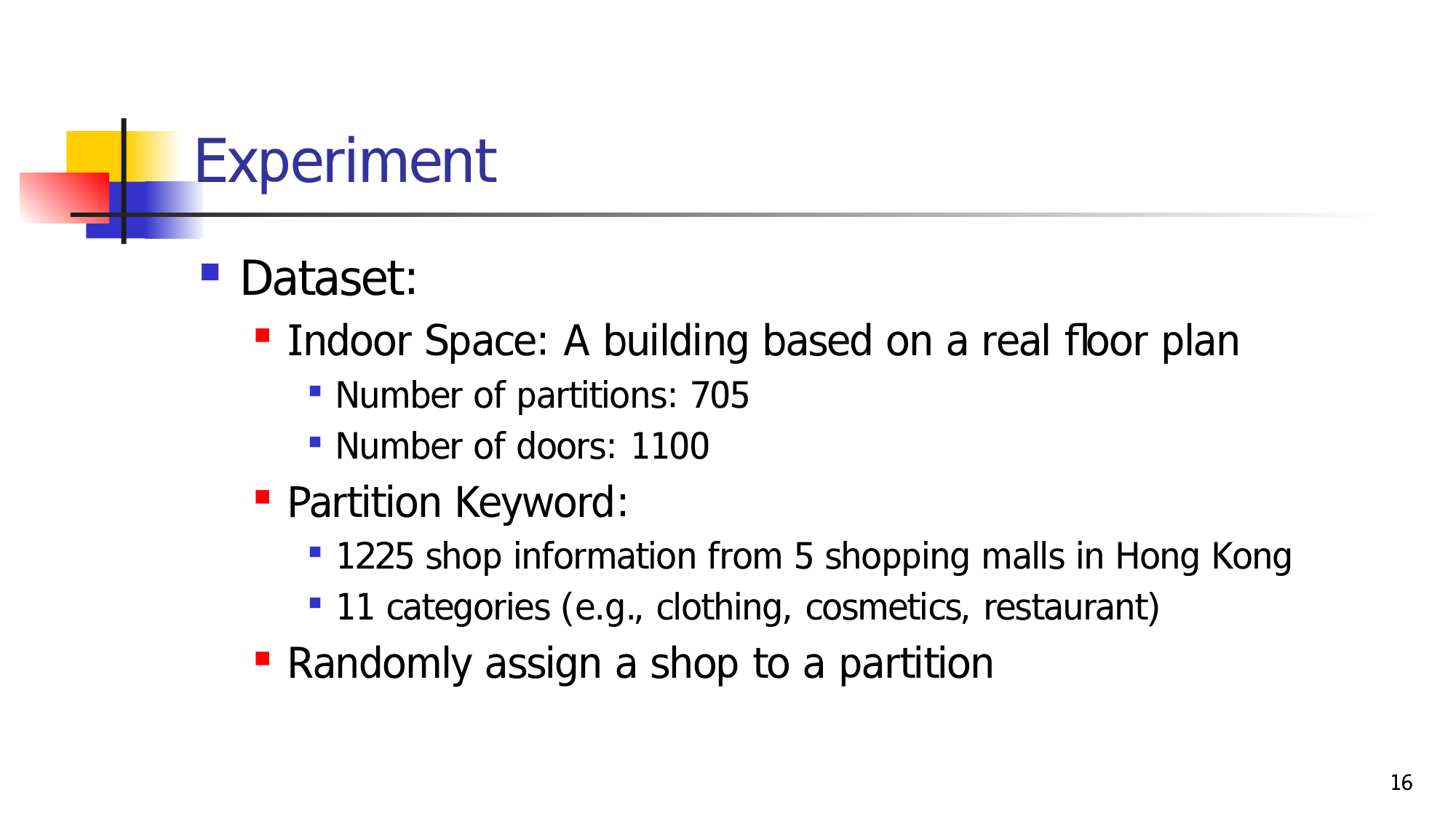

# Experiment
Dataset:
Indoor Space: A building based on a real floor plan
Number of partitions: 705
Number of doors: 1100
Partition Keyword:
1225 shop information from 5 shopping malls in Hong Kong
11 categories (e.g., clothing, cosmetics, restaurant)
Randomly assign a shop to a partition
16